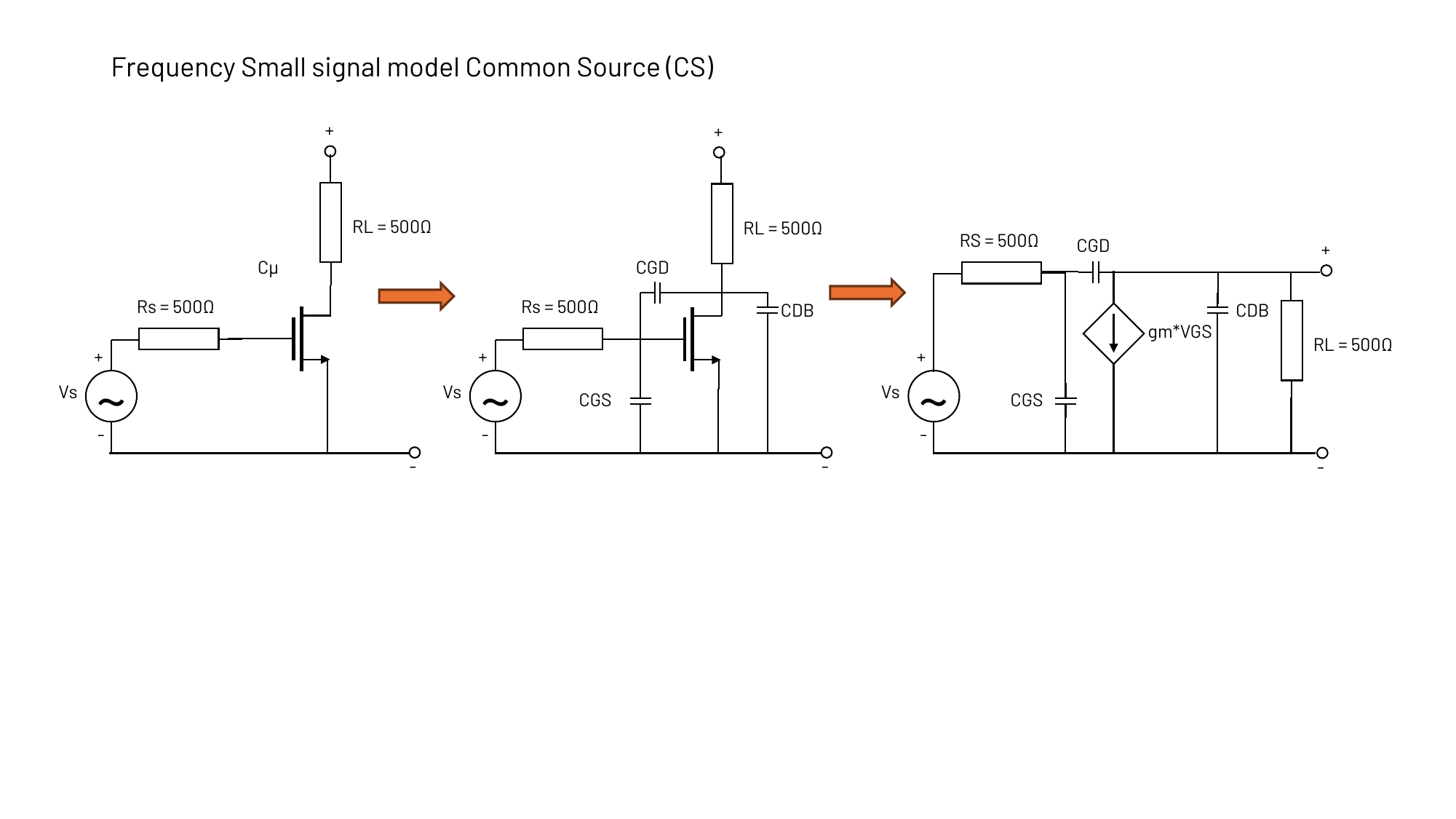

Frequency Small signal model Common Source (CS)

+

+
RL = 500Ω

RL = 500Ω

RS = 500Ω

CGD

+
Cµ
CGD
RL = 500Ω

Rs = 500Ω

Rs = 500Ω

CDB
CDB
gm*VGS
+
+
+
~
~
~

Vs

Vs

Vs
CGS
CGS
-
-
-
-

-

-